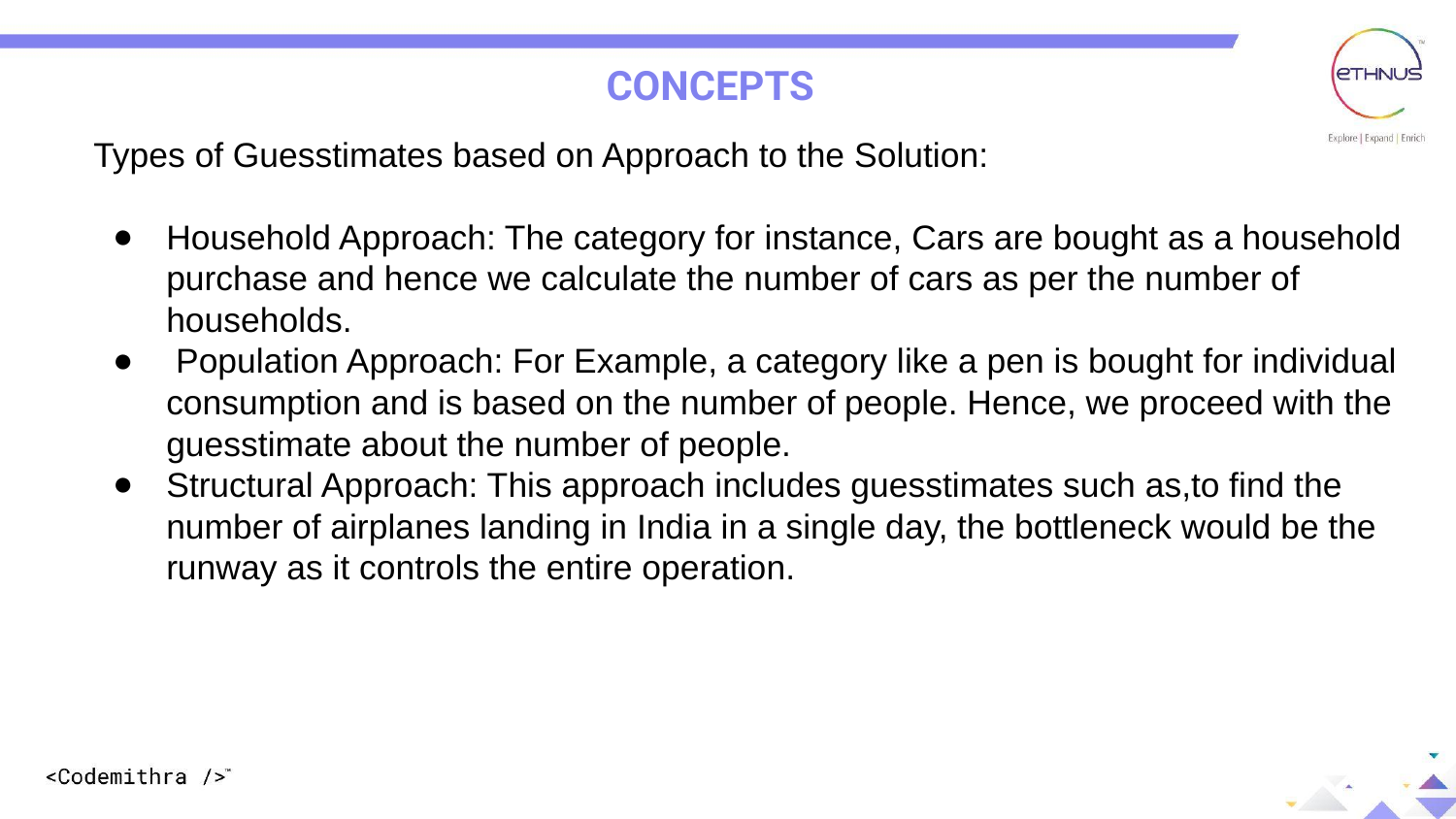

CONCEPTS

Types of Guesstimates based on Approach to the Solution:

Household Approach: The category for instance, Cars are bought as a household purchase and hence we calculate the number of cars as per the number of households.
 Population Approach: For Example, a category like a pen is bought for individual consumption and is based on the number of people. Hence, we proceed with the guesstimate about the number of people.
Structural Approach: This approach includes guesstimates such as,to find the number of airplanes landing in India in a single day, the bottleneck would be the runway as it controls the entire operation.